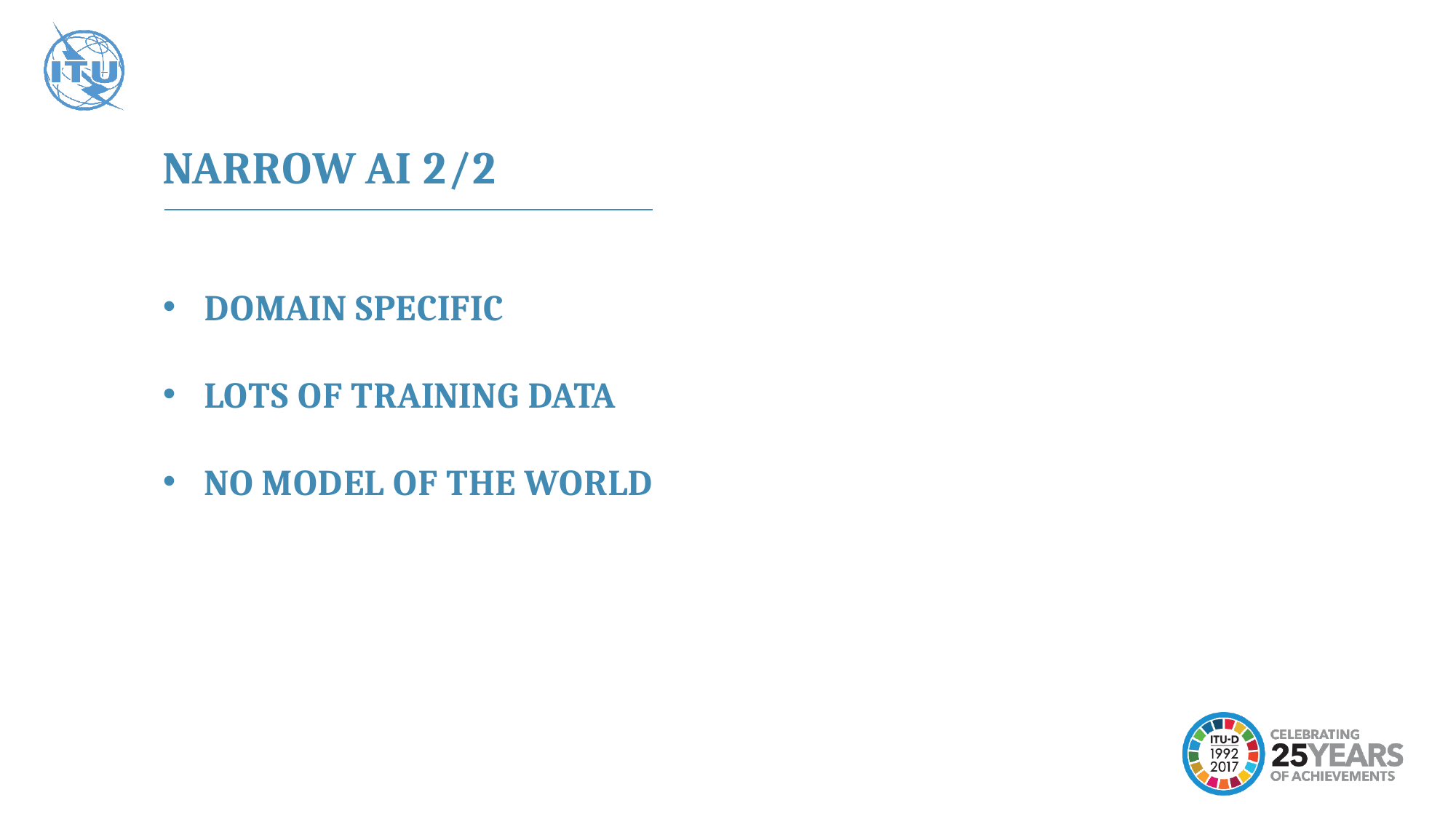

NARROW AI 2/2
DOMAIN SPECIFIC
LOTS OF TRAINING DATA
NO MODEL OF THE WORLD